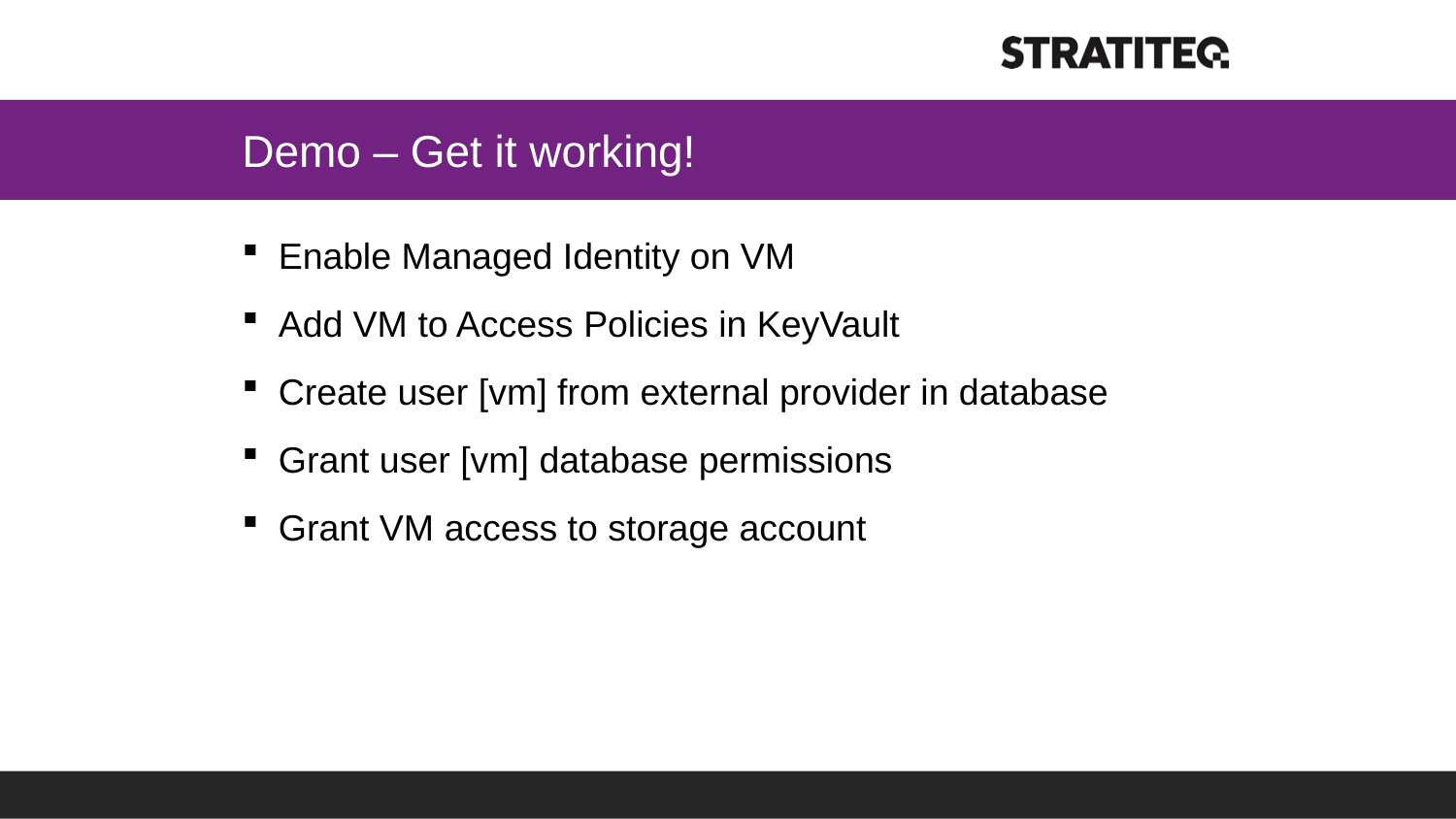

# Demo – Get it working!
Enable Managed Identity on VM
Add VM to Access Policies in KeyVault
Create user [vm] from external provider in database
Grant user [vm] database permissions
Grant VM access to storage account